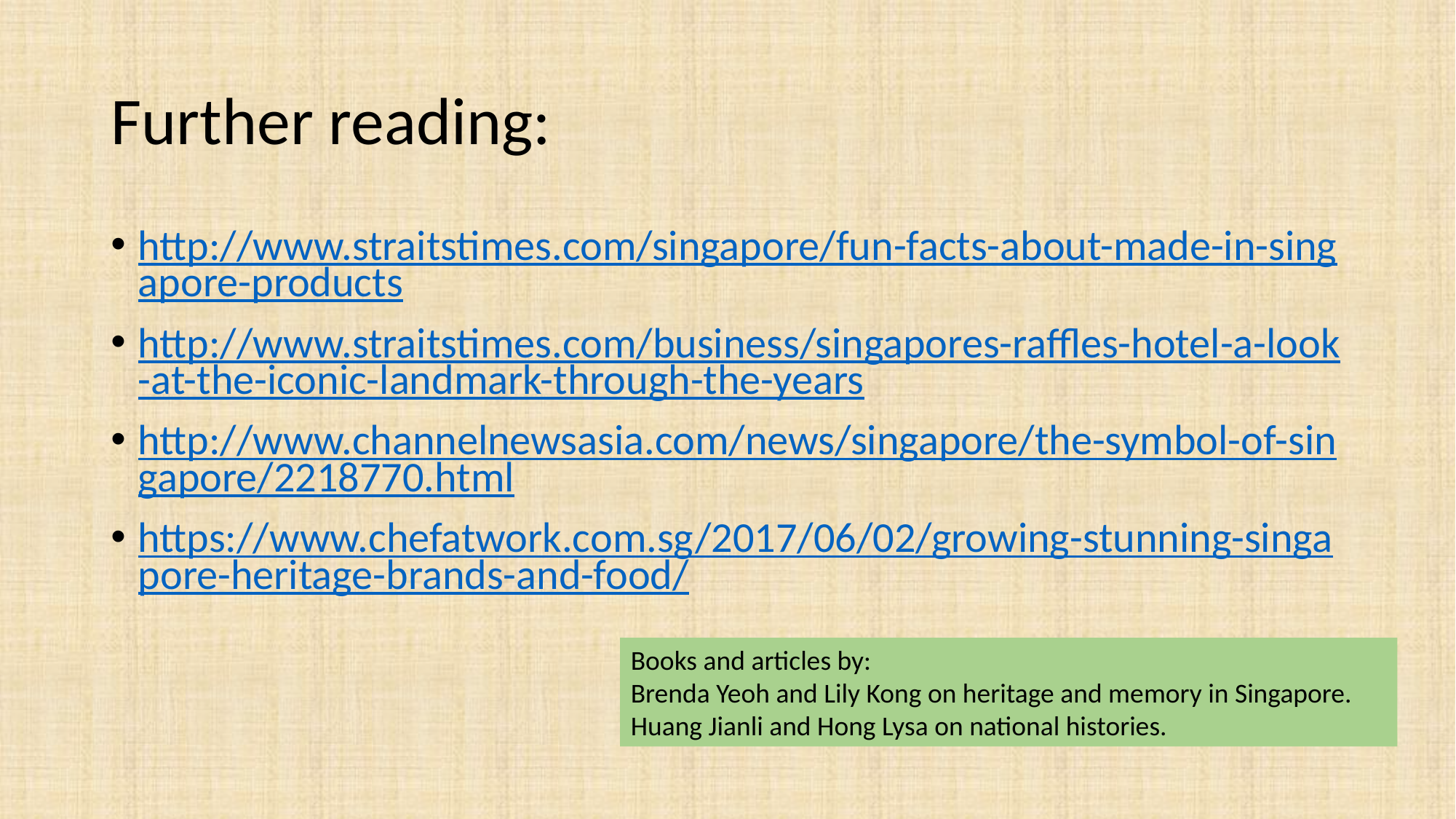

# Further reading:
http://www.straitstimes.com/singapore/fun-facts-about-made-in-singapore-products
http://www.straitstimes.com/business/singapores-raffles-hotel-a-look-at-the-iconic-landmark-through-the-years
http://www.channelnewsasia.com/news/singapore/the-symbol-of-singapore/2218770.html
https://www.chefatwork.com.sg/2017/06/02/growing-stunning-singapore-heritage-brands-and-food/

Books and articles by:
Brenda Yeoh and Lily Kong on heritage and memory in Singapore.
Huang Jianli and Hong Lysa on national histories.